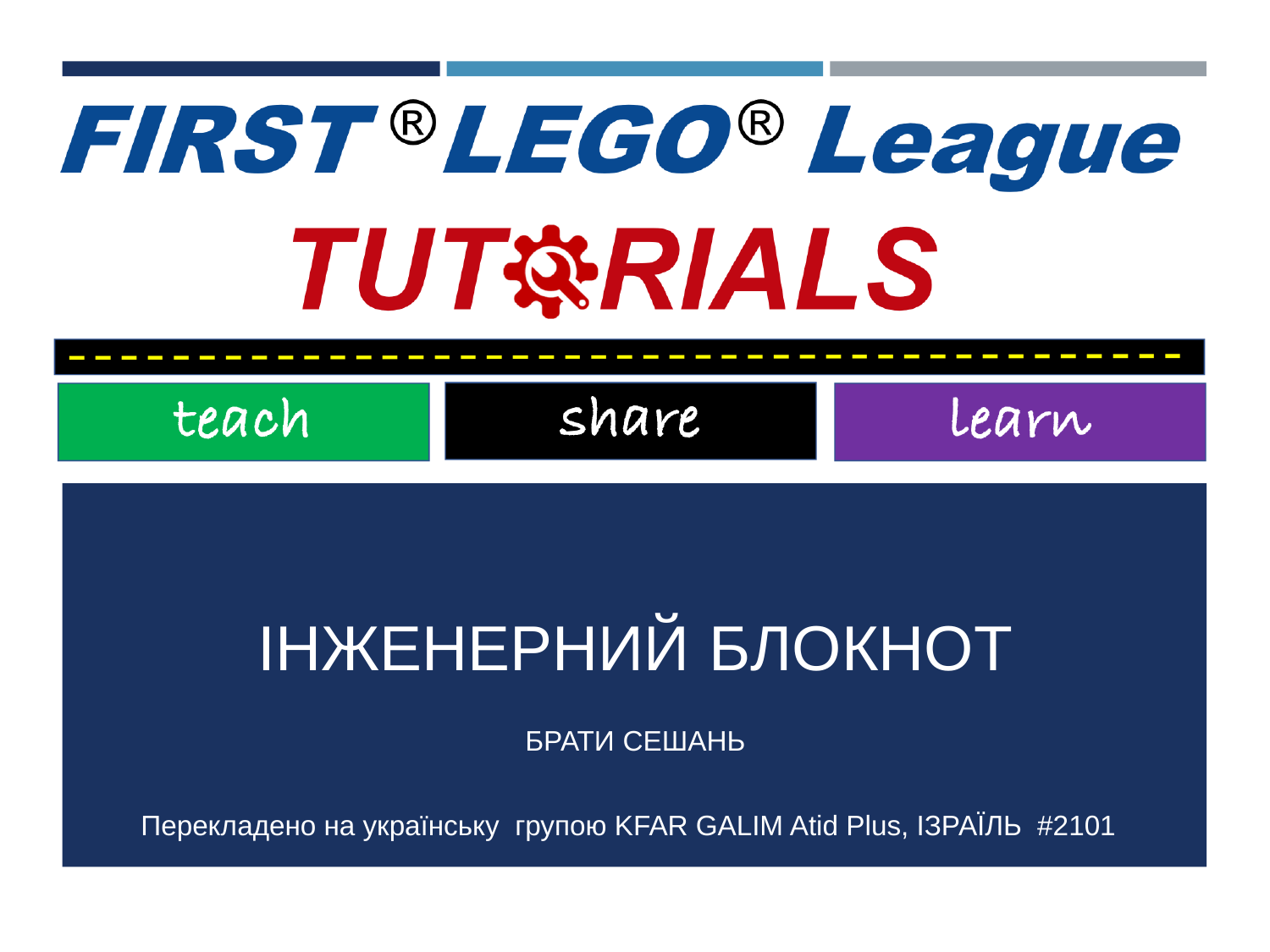

# ІНЖЕНЕРНИЙ БЛОКНОТ
БРАТИ СЕШАНЬ
Перекладено на українську  групою KFAR GALIM Atid Plus, ІЗРАЇЛЬ  #2101